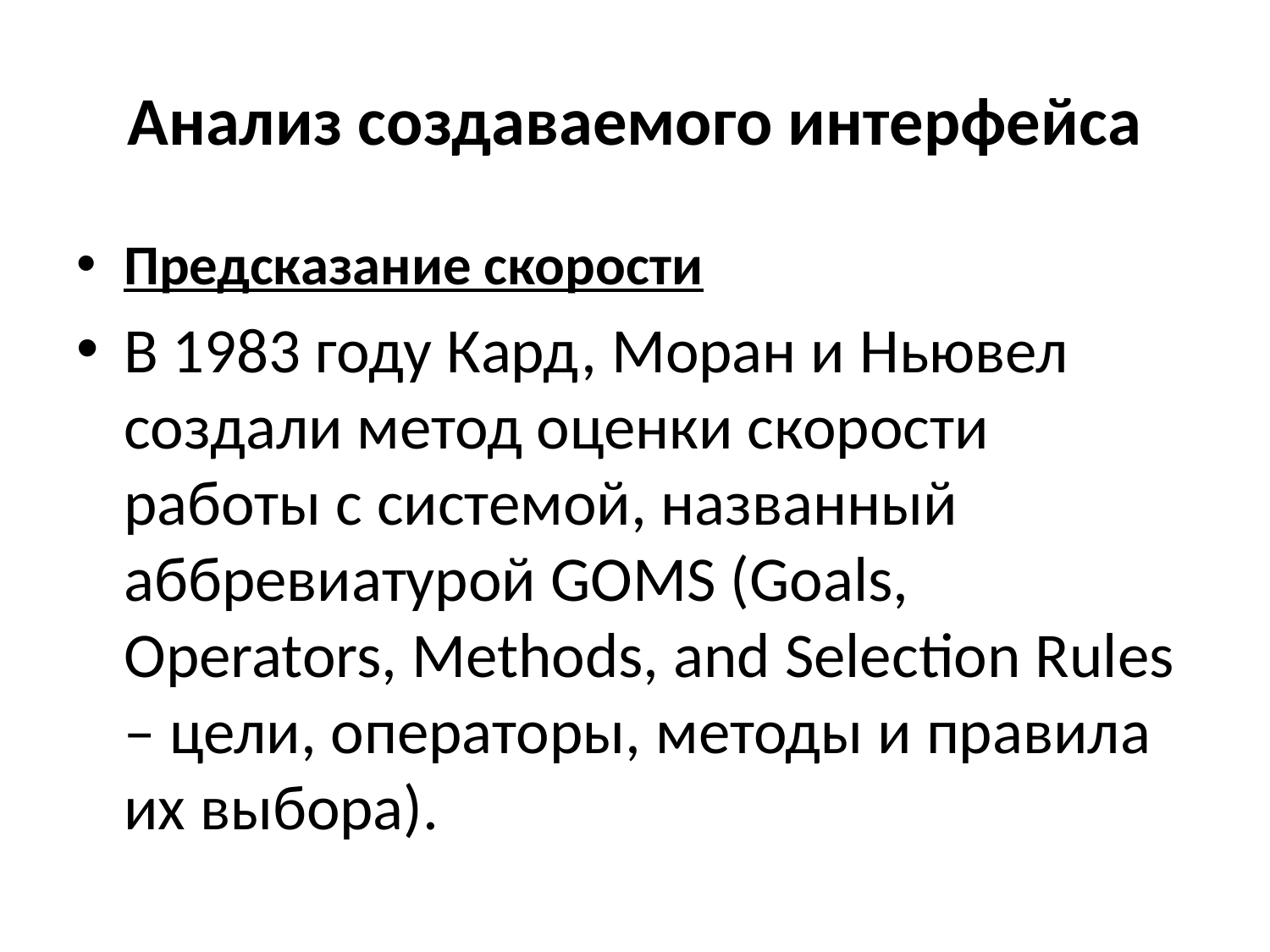

# Анализ создаваемого интерфейса
Предсказание скорости
В 1983 году Кард, Моран и Ньювел создали метод оценки скорости работы с системой, названный аббревиатурой GOMS (Goals, Operators, Methods, and Selection Rules – цели, операторы, методы и правила их выбора).